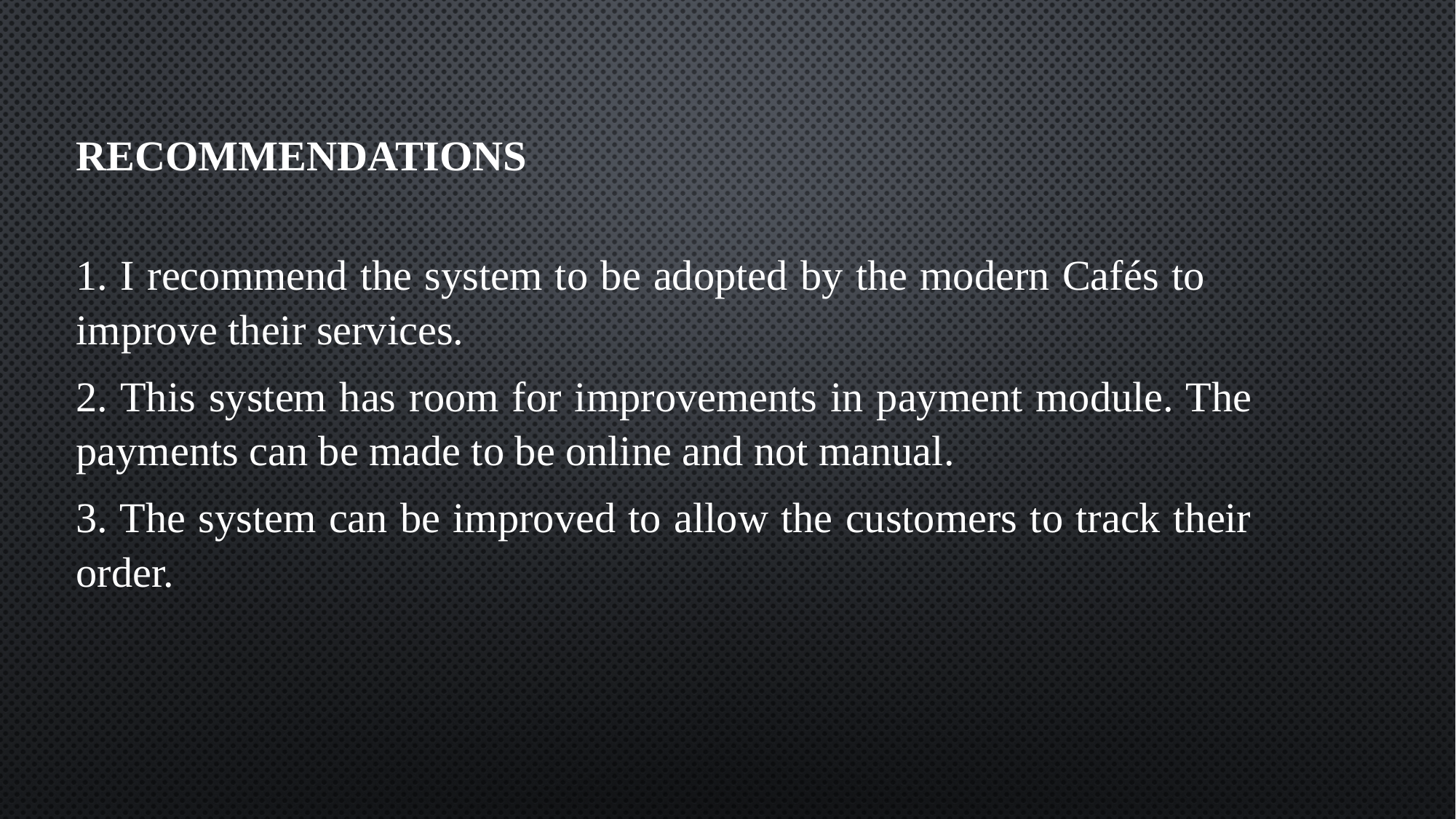

RECOMMENDATIONS

1. I recommend the system to be adopted by the modern Cafés to 	improve their services.
2. This system has room for improvements in payment module. The 	payments can be made to be online and not manual.
3. The system can be improved to allow the customers to track their 	order.